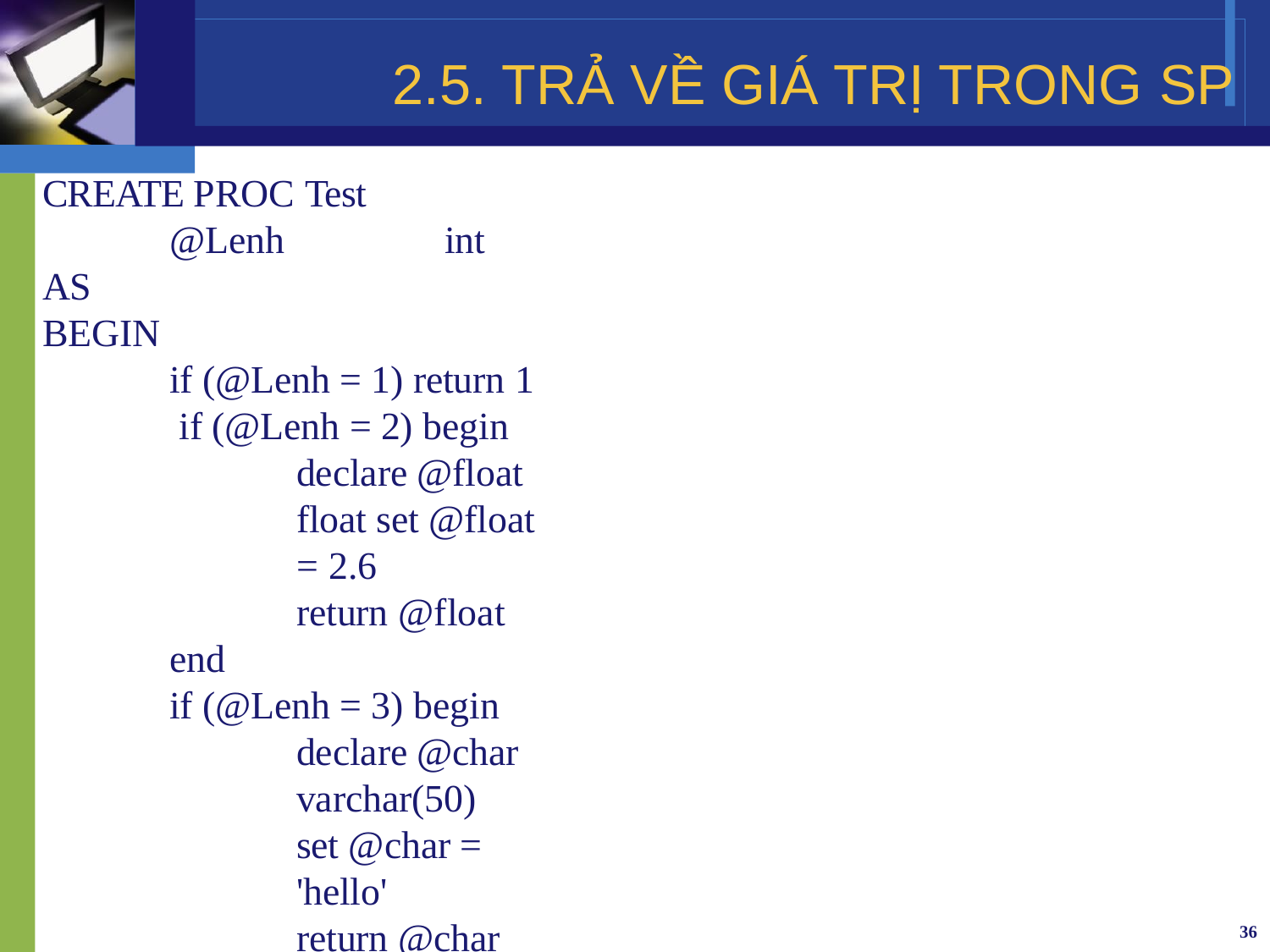

# 2.5. TRẢ VỀ GIÁ TRỊ TRONG SP
CREATE PROC Test
@Lenh	int
AS
BEGIN
if (@Lenh = 1) return 1  if (@Lenh = 2) begin
declare @float float set @float = 2.6
return @float
end
if (@Lenh = 3) begin
declare @char varchar(50)
set @char = 'hello'
return @char
end
END
GO
36